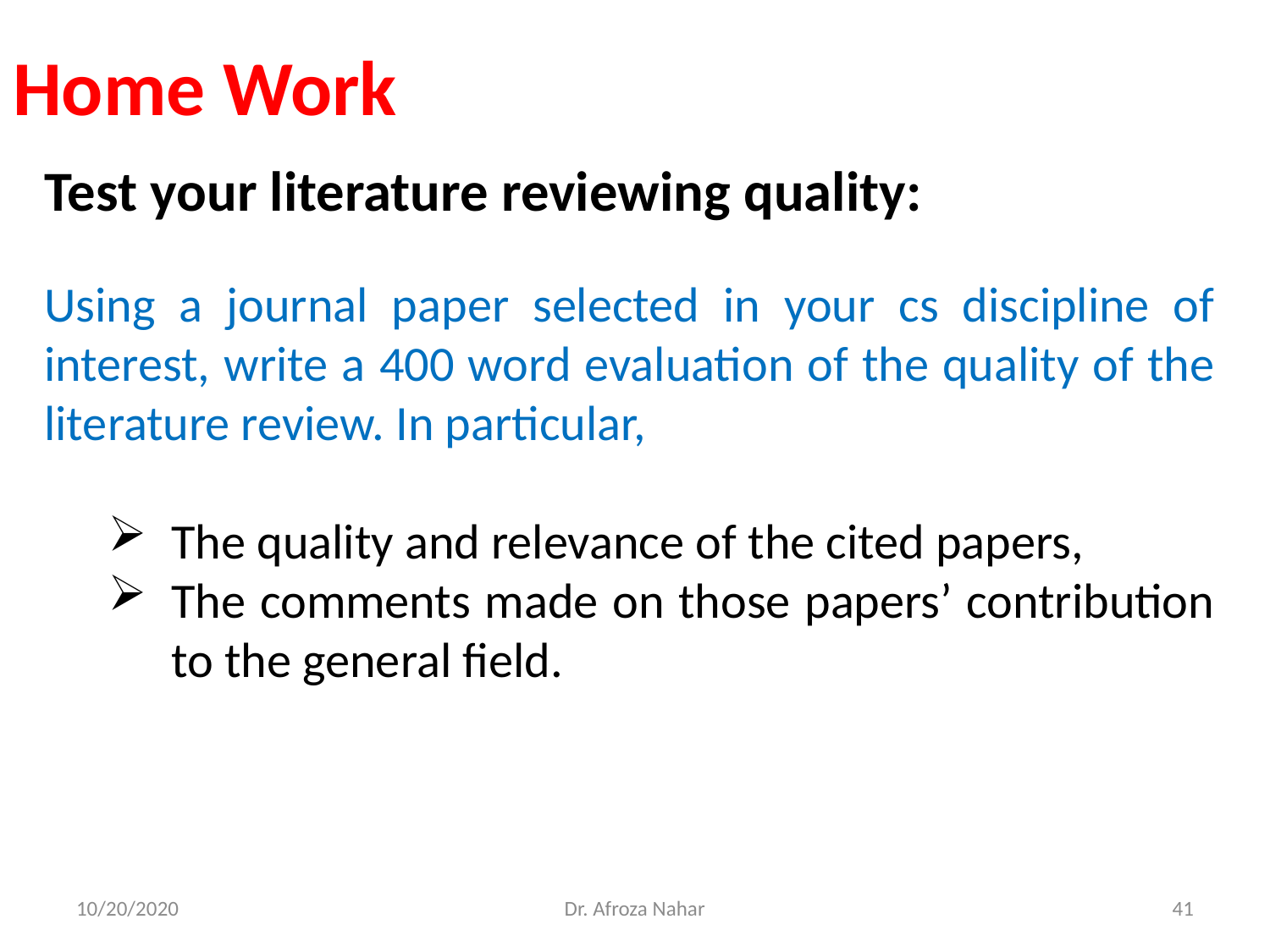

# Home Work
Test your literature reviewing quality:

Using a journal paper selected in your cs discipline of interest, write a 400 word evaluation of the quality of the literature review. In particular,

The quality and relevance of the cited papers,
The comments made on those papers’ contribution to the general field.
10/20/2020
Dr. Afroza Nahar
41